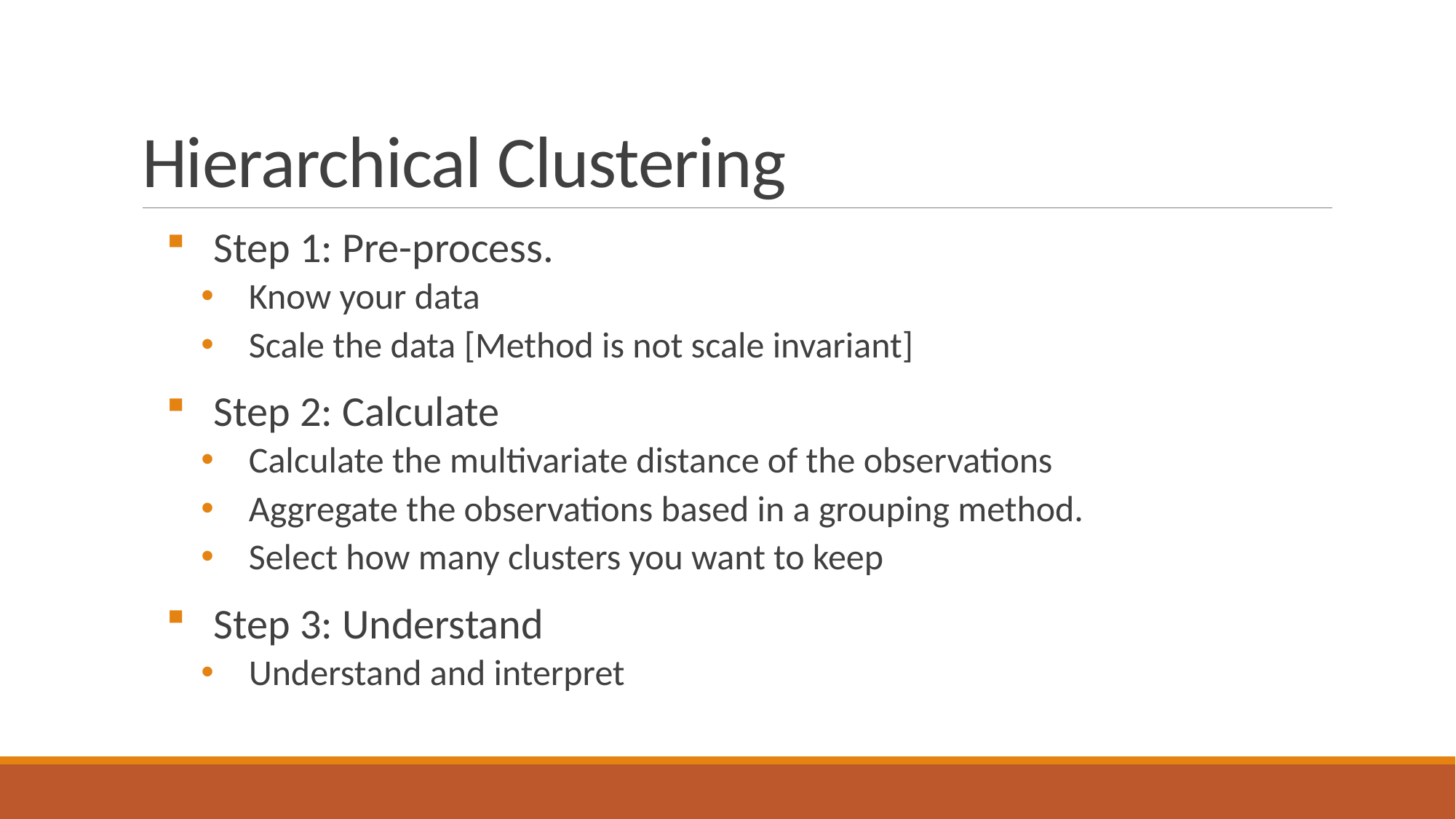

# Hierarchical Clustering
Step 1: Pre-process.
Know your data
Scale the data [Method is not scale invariant]
Step 2: Calculate
Calculate the multivariate distance of the observations
Aggregate the observations based in a grouping method.
Select how many clusters you want to keep
Step 3: Understand
Understand and interpret